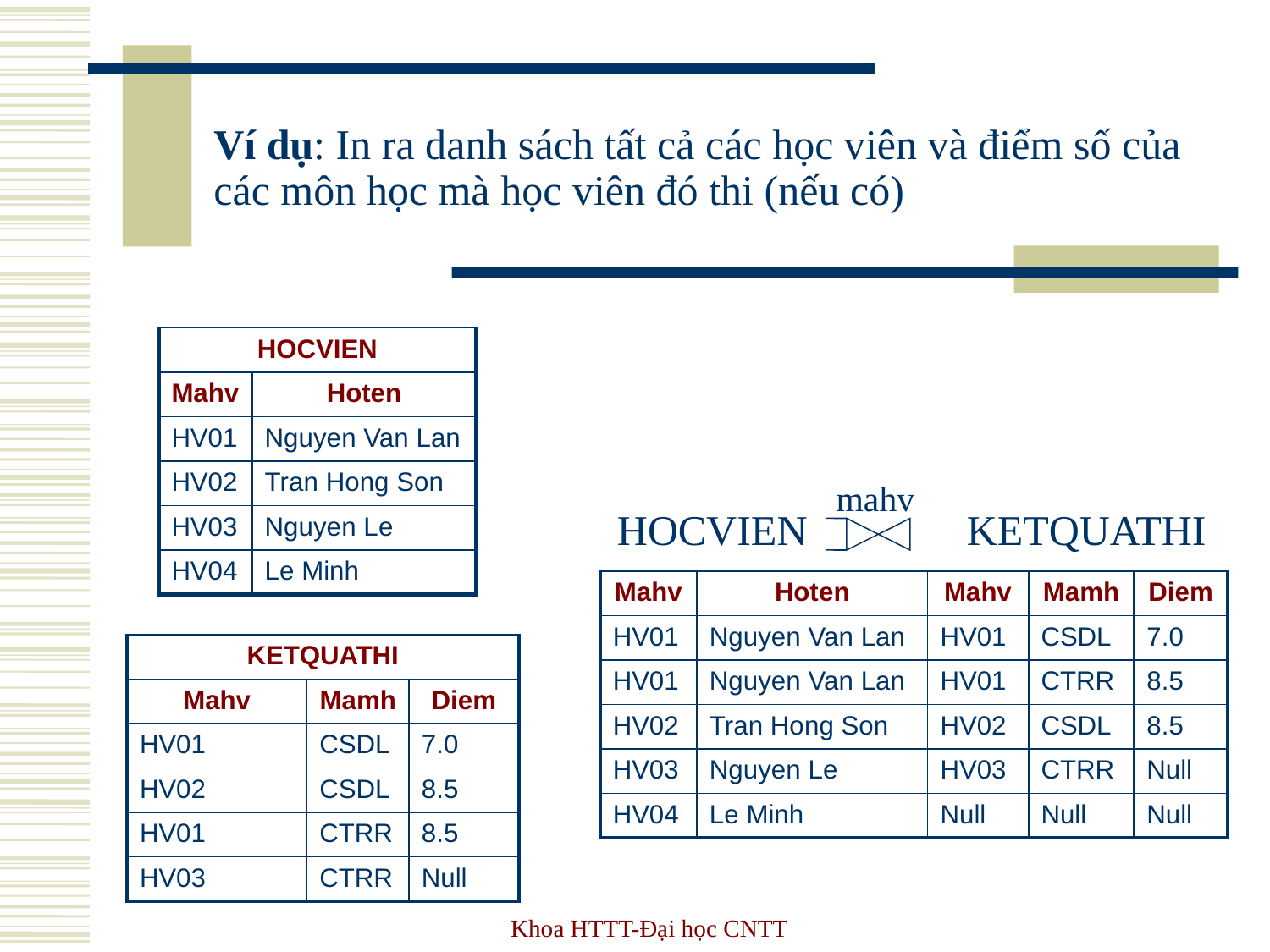

Ví dụ: In ra danh sách tất cả các học viên và điểm số của các môn học mà học viên đó thi (nếu có)
| HOCVIEN |  |
| --- | --- |
| Mahv | Hoten |
| HV01 | Nguyen Van Lan |
| HV02 | Tran Hong Son |
| HV03 | Nguyen Le |
| HV04 | Le Minh |
mahv
HOCVIEN
KETQUATHI

| Mahv | Hoten | Mahv | Mamh | Diem |
| --- | --- | --- | --- | --- |
| HV01 | Nguyen Van Lan | HV01 | CSDL | 7.0 |
| HV01 | Nguyen Van Lan | HV01 | CTRR | 8.5 |
| HV02 | Tran Hong Son | HV02 | CSDL | 8.5 |
| HV03 | Nguyen Le | HV03 | CTRR | Null |
| HV04 | Le Minh | Null | Null | Null |
| KETQUATHI |  |  |
| --- | --- | --- |
| Mahv | Mamh | Diem |
| HV01 | CSDL | 7.0 |
| HV02 | CSDL | 8.5 |
| HV01 | CTRR | 8.5 |
| HV03 | CTRR | Null |
Khoa HTTT-Đại học CNTT
40